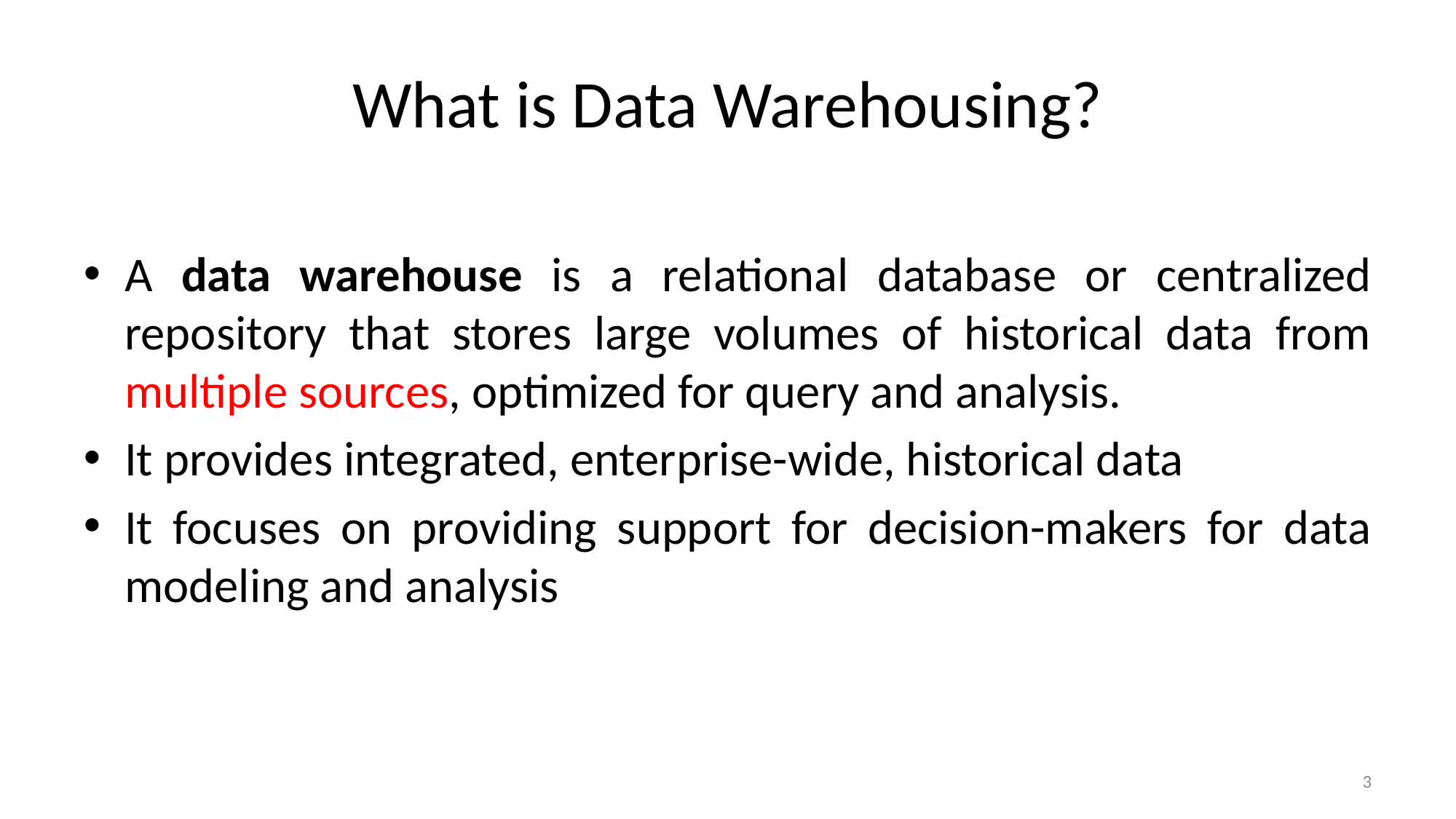

# What is Data Warehousing?
A data warehouse is a relational database or centralized repository that stores large volumes of historical data from multiple sources, optimized for query and analysis.
It provides integrated, enterprise-wide, historical data
It focuses on providing support for decision-makers for data modeling and analysis

3